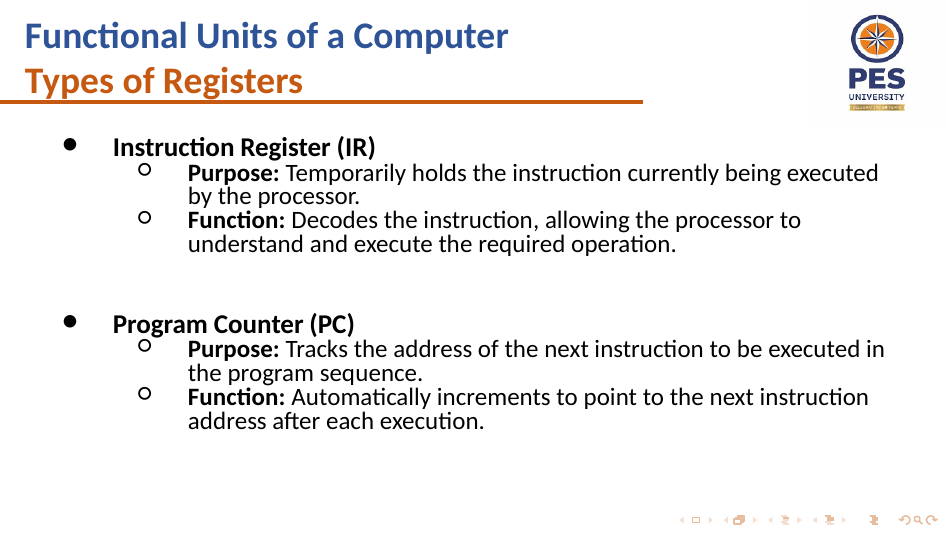

Functional Units of a Computer
Types of Registers

Instruction Register (IR)
Purpose: Temporarily holds the instruction currently being executed by the processor.
Function: Decodes the instruction, allowing the processor to understand and execute the required operation.

Program Counter (PC)
Purpose: Tracks the address of the next instruction to be executed in the program sequence.
Function: Automatically increments to point to the next instruction address after each execution.